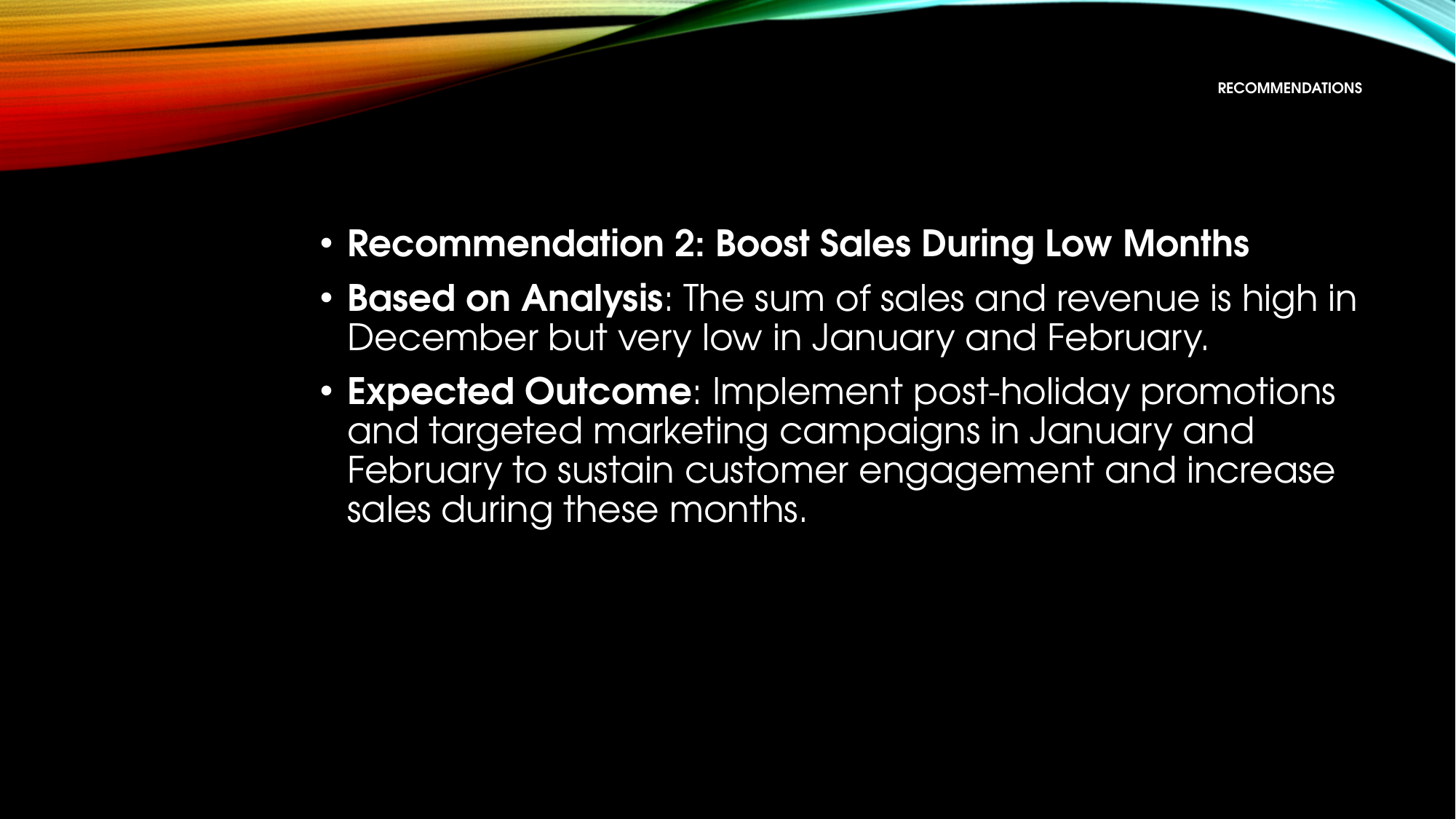

# Recommendations

Recommendation 2: Boost Sales During Low Months
Based on Analysis: The sum of sales and revenue is high in December but very low in January and February.
Expected Outcome: Implement post-holiday promotions and targeted marketing campaigns in January and February to sustain customer engagement and increase sales during these months.